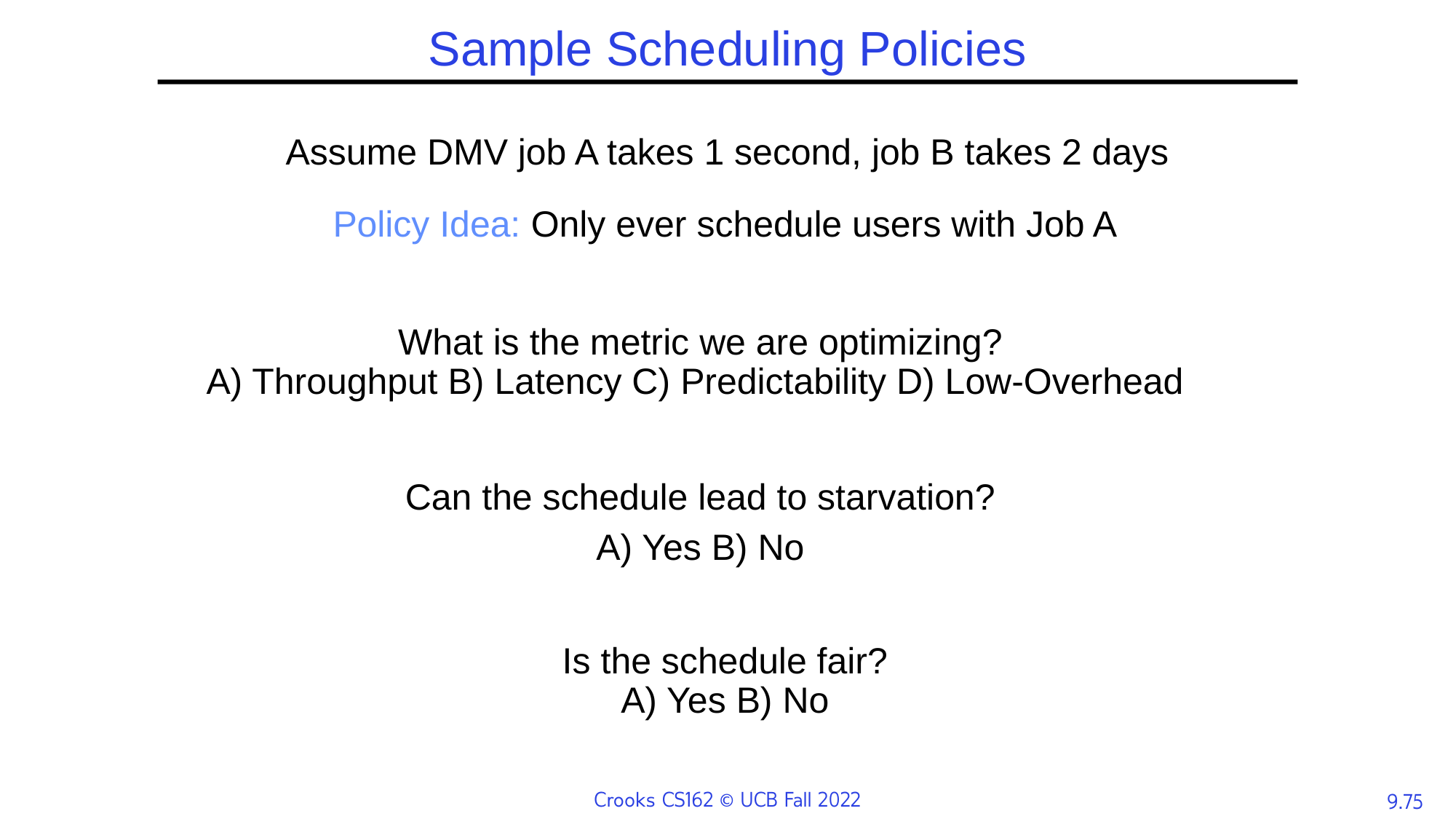

# Sample Scheduling Policies
Assume DMV job A takes 1 second, job B takes 2 days
Policy Idea: Only ever schedule users with Job A
What is the metric we are optimizing?
A) Throughput B) Latency C) Predictability D) Low-Overhead
Can the schedule lead to starvation?
A) Yes B) No
Is the schedule fair?
A) Yes B) No